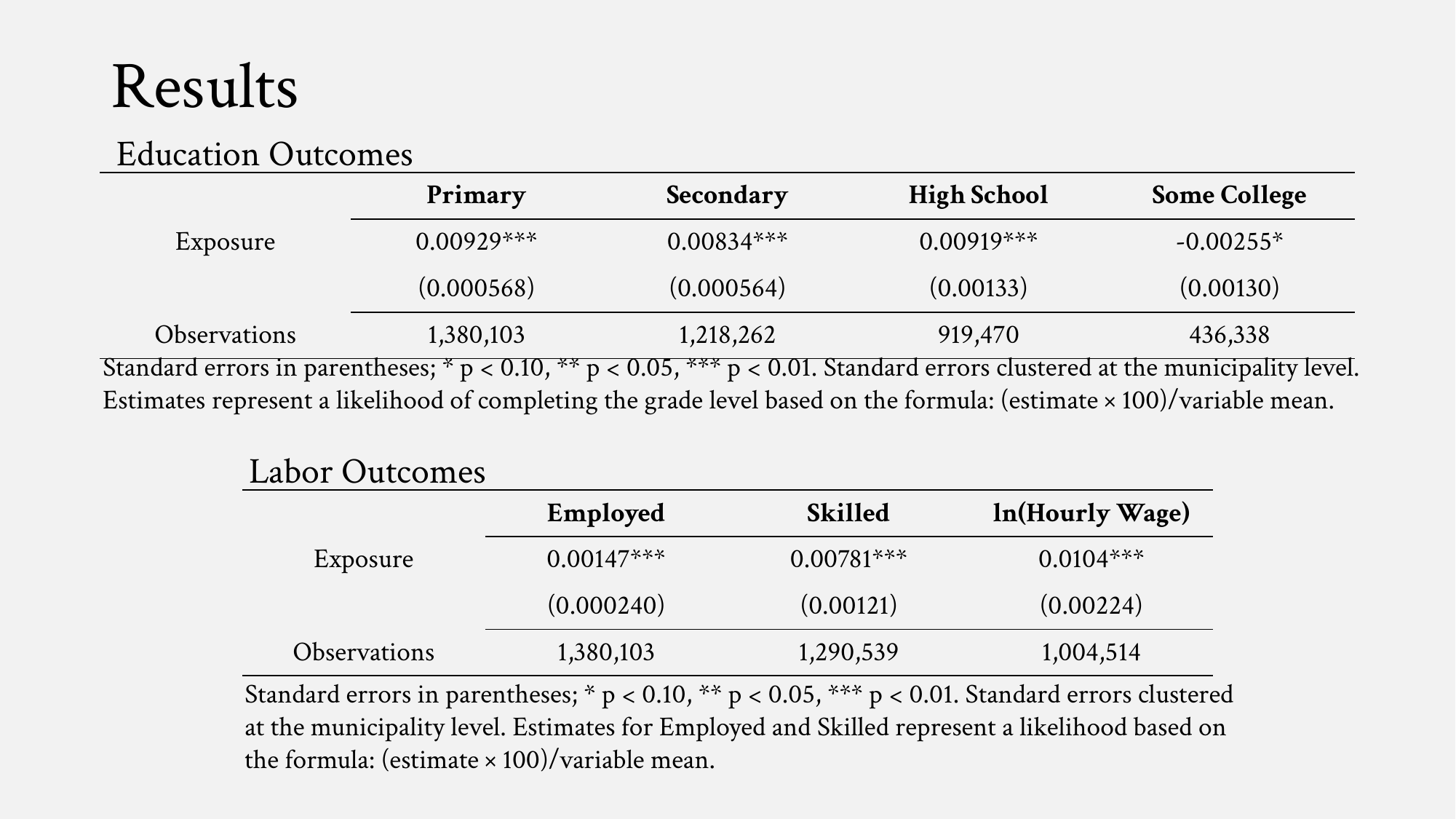

# Results
Education Outcomes
|  | Primary | Secondary | High School | Some College |
| --- | --- | --- | --- | --- |
| Exposure | 0.00929\*\*\* | 0.00834\*\*\* | 0.00919\*\*\* | -0.00255\* |
|  | (0.000568) | (0.000564) | (0.00133) | (0.00130) |
| Observations | 1,380,103 | 1,218,262 | 919,470 | 436,338 |
Standard errors in parentheses; * p < 0.10, ** p < 0.05, *** p < 0.01. Standard errors clustered at the municipality level. Estimates represent a likelihood of completing the grade level based on the formula: (estimate × 100)/variable mean.
Labor Outcomes
|  | Employed | Skilled | ln(Hourly Wage) |
| --- | --- | --- | --- |
| Exposure | 0.00147\*\*\* | 0.00781\*\*\* | 0.0104\*\*\* |
|  | (0.000240) | (0.00121) | (0.00224) |
| Observations | 1,380,103 | 1,290,539 | 1,004,514 |
Standard errors in parentheses; * p < 0.10, ** p < 0.05, *** p < 0.01. Standard errors clustered at the municipality level. Estimates for Employed and Skilled represent a likelihood based on the formula: (estimate × 100)/variable mean.